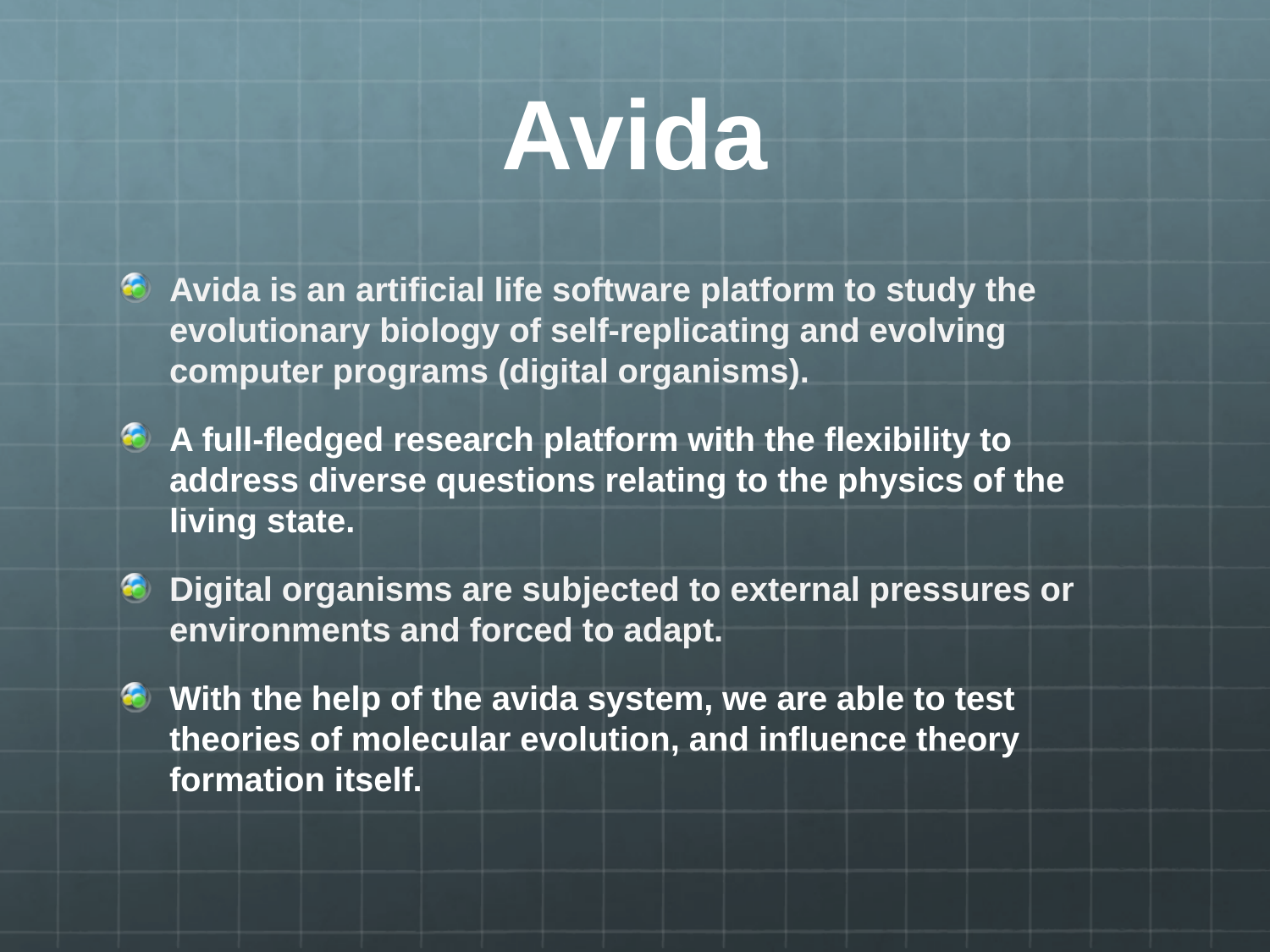

# Avida
Avida is an artificial life software platform to study the evolutionary biology of self-replicating and evolving computer programs (digital organisms).
A full-fledged research platform with the flexibility to address diverse questions relating to the physics of the living state.
Digital organisms are subjected to external pressures or environments and forced to adapt.
With the help of the avida system, we are able to test theories of molecular evolution, and influence theory formation itself.